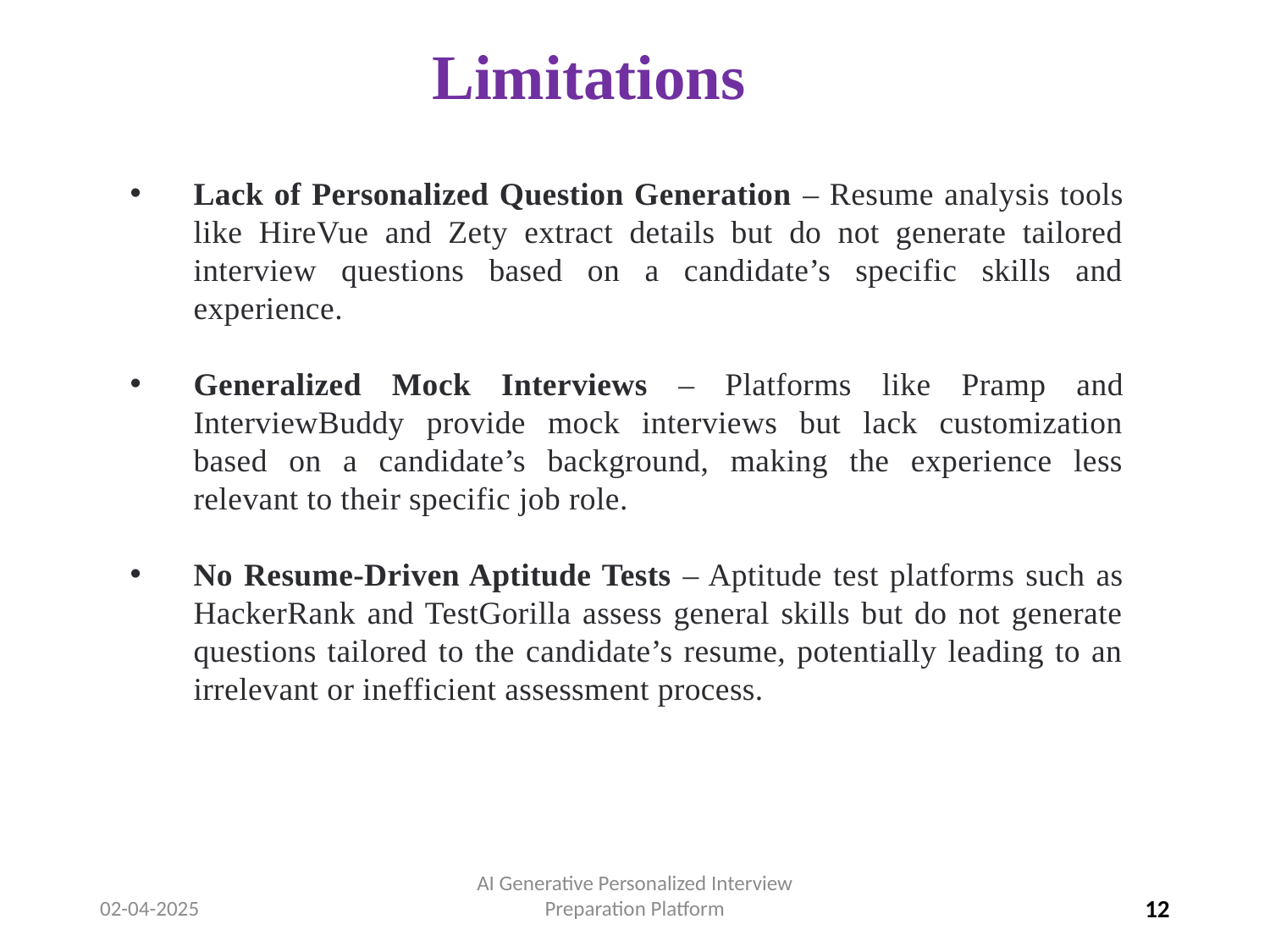

# Limitations
Lack of Personalized Question Generation – Resume analysis tools like HireVue and Zety extract details but do not generate tailored interview questions based on a candidate’s specific skills and experience.

Generalized Mock Interviews – Platforms like Pramp and InterviewBuddy provide mock interviews but lack customization based on a candidate’s background, making the experience less relevant to their specific job role.

No Resume-Driven Aptitude Tests – Aptitude test platforms such as HackerRank and TestGorilla assess general skills but do not generate questions tailored to the candidate’s resume, potentially leading to an irrelevant or inefficient assessment process.

02-04-2025
AI Generative Personalized Interview Preparation Platform

12